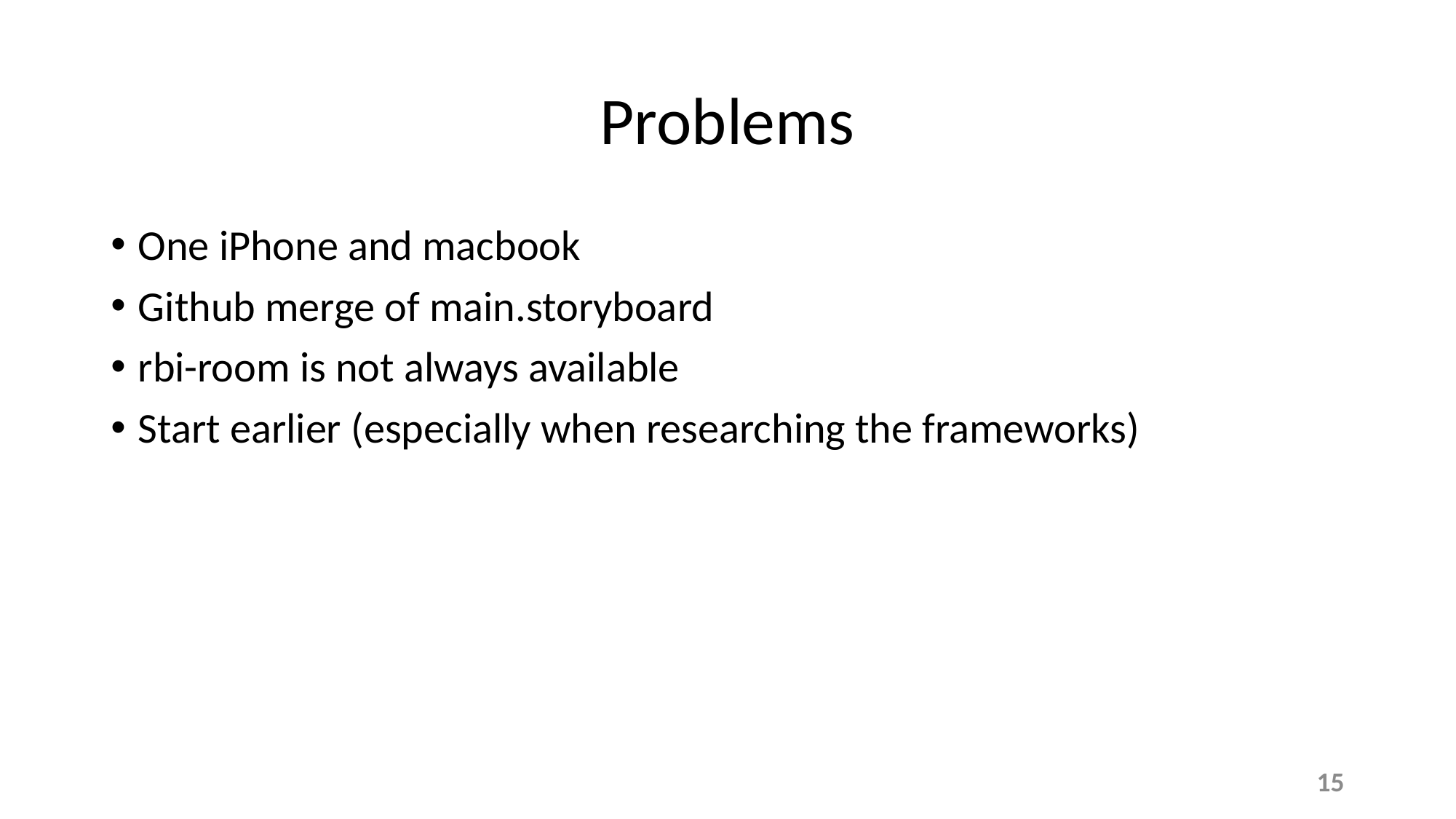

# Problems
One iPhone and macbook
Github merge of main.storyboard
rbi-room is not always available
Start earlier (especially when researching the frameworks)

15